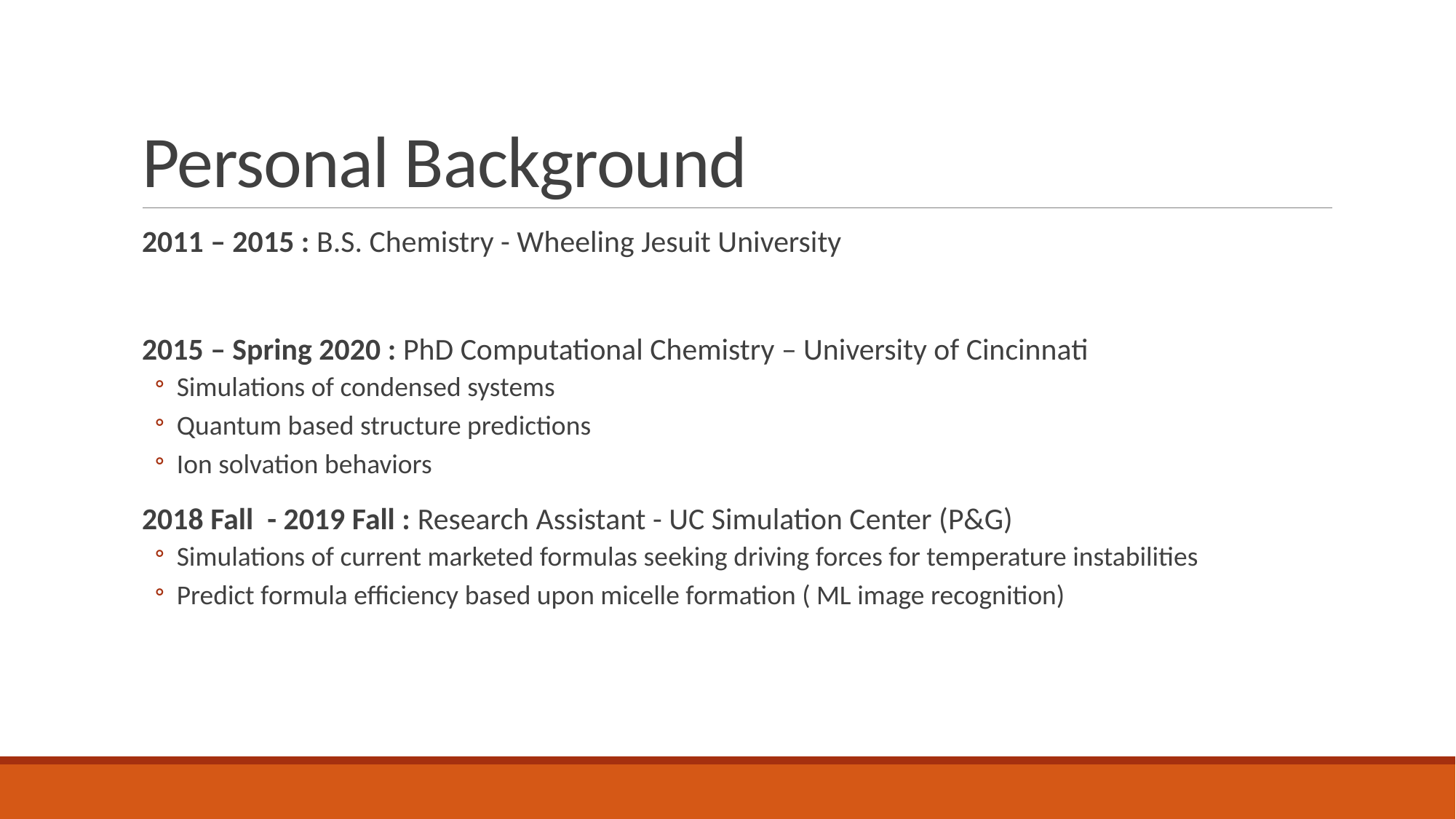

# Personal Background
2011 – 2015 : B.S. Chemistry - Wheeling Jesuit University

2015 – Spring 2020 : PhD Computational Chemistry – University of Cincinnati
Simulations of condensed systems
Quantum based structure predictions
Ion solvation behaviors
2018 Fall  - 2019 Fall : Research Assistant - UC Simulation Center (P&G)
Simulations of current marketed formulas seeking driving forces for temperature instabilities
Predict formula efficiency based upon micelle formation ( ML image recognition)